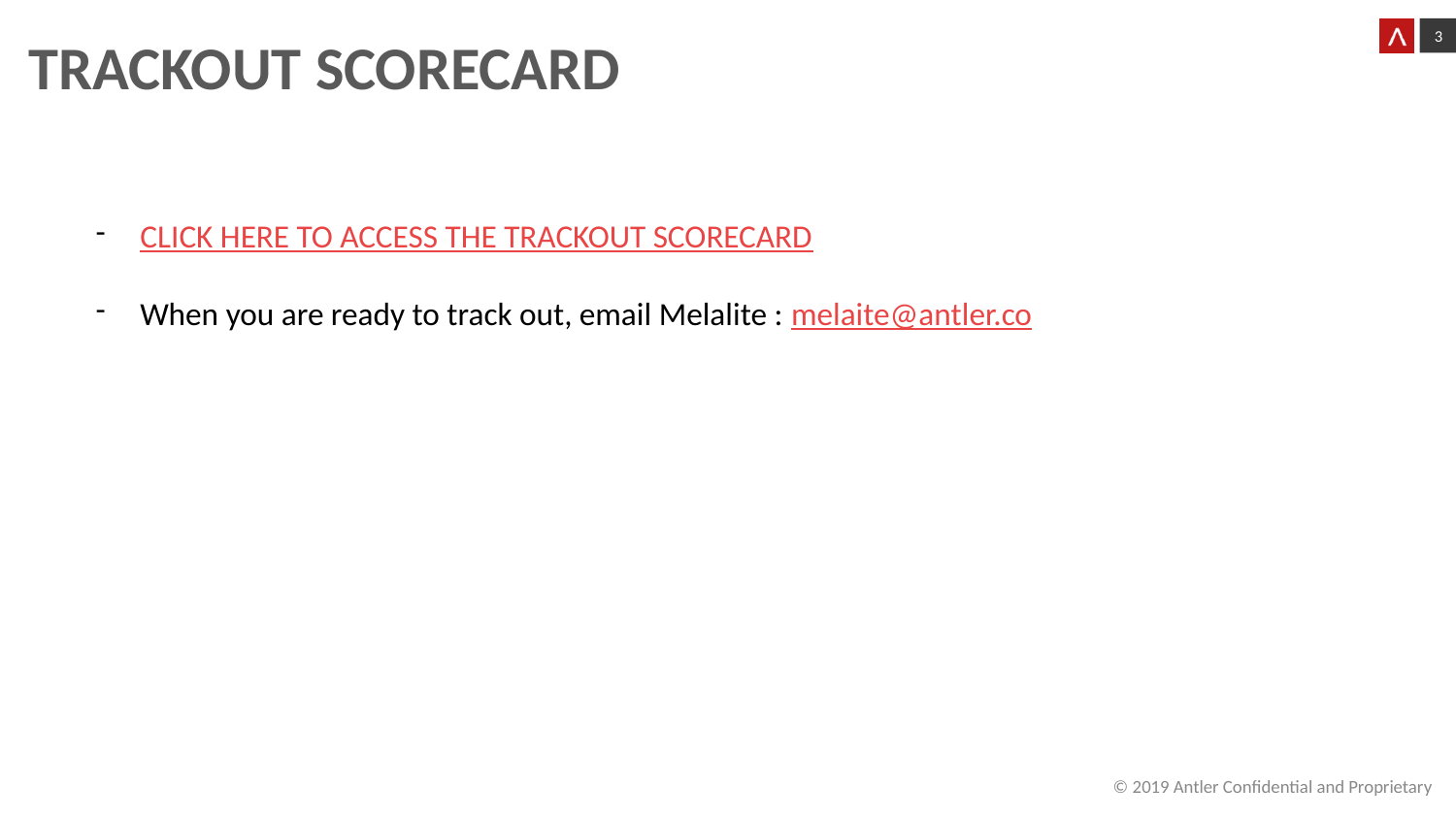

# TRACKOUT SCORECARD
CLICK HERE TO ACCESS THE TRACKOUT SCORECARD

When you are ready to track out, email Melalite : melaite@antler.co